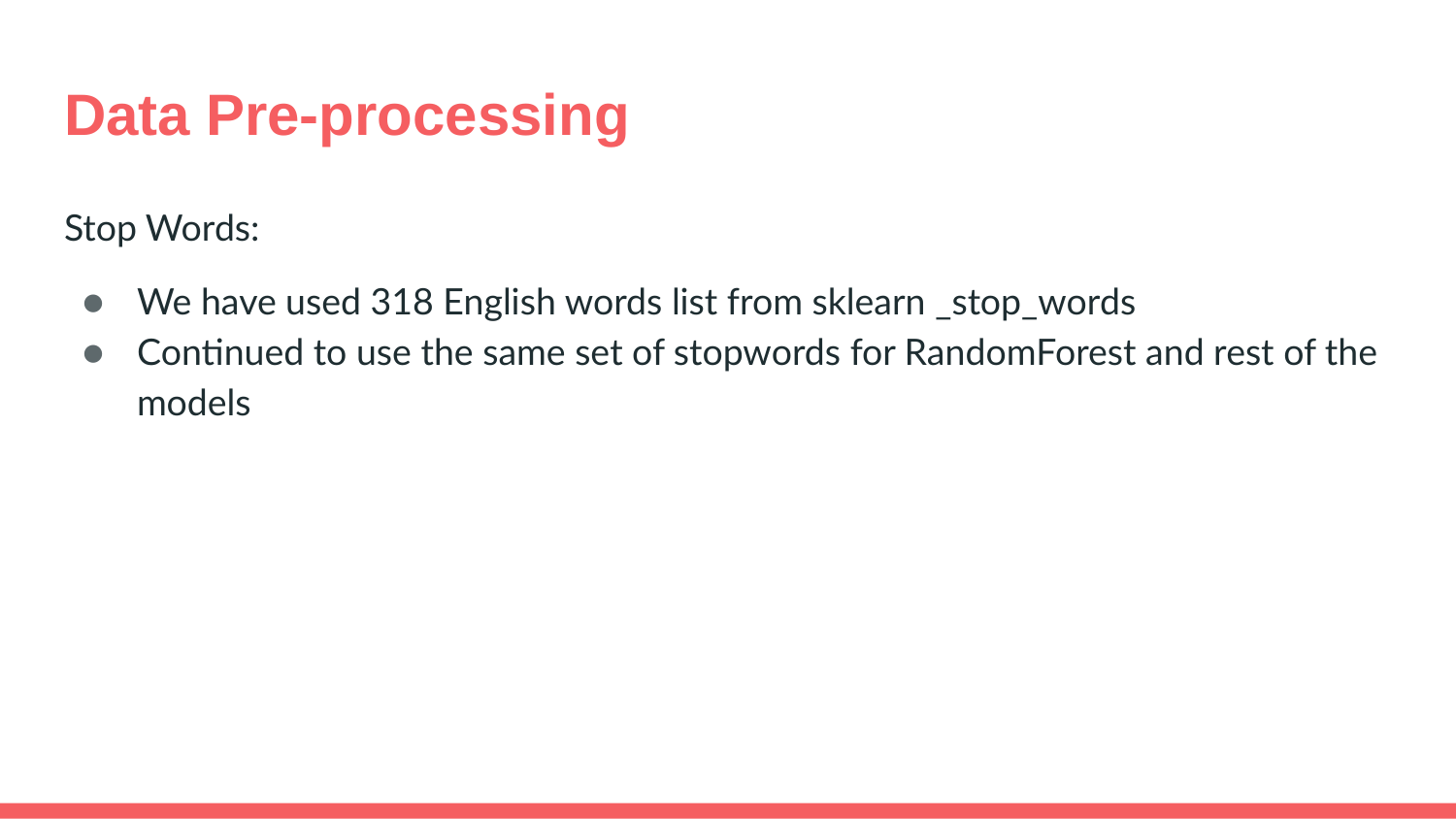

# Data Pre-processing
Stop Words:
We have used 318 English words list from sklearn _stop_words
Continued to use the same set of stopwords for RandomForest and rest of the models